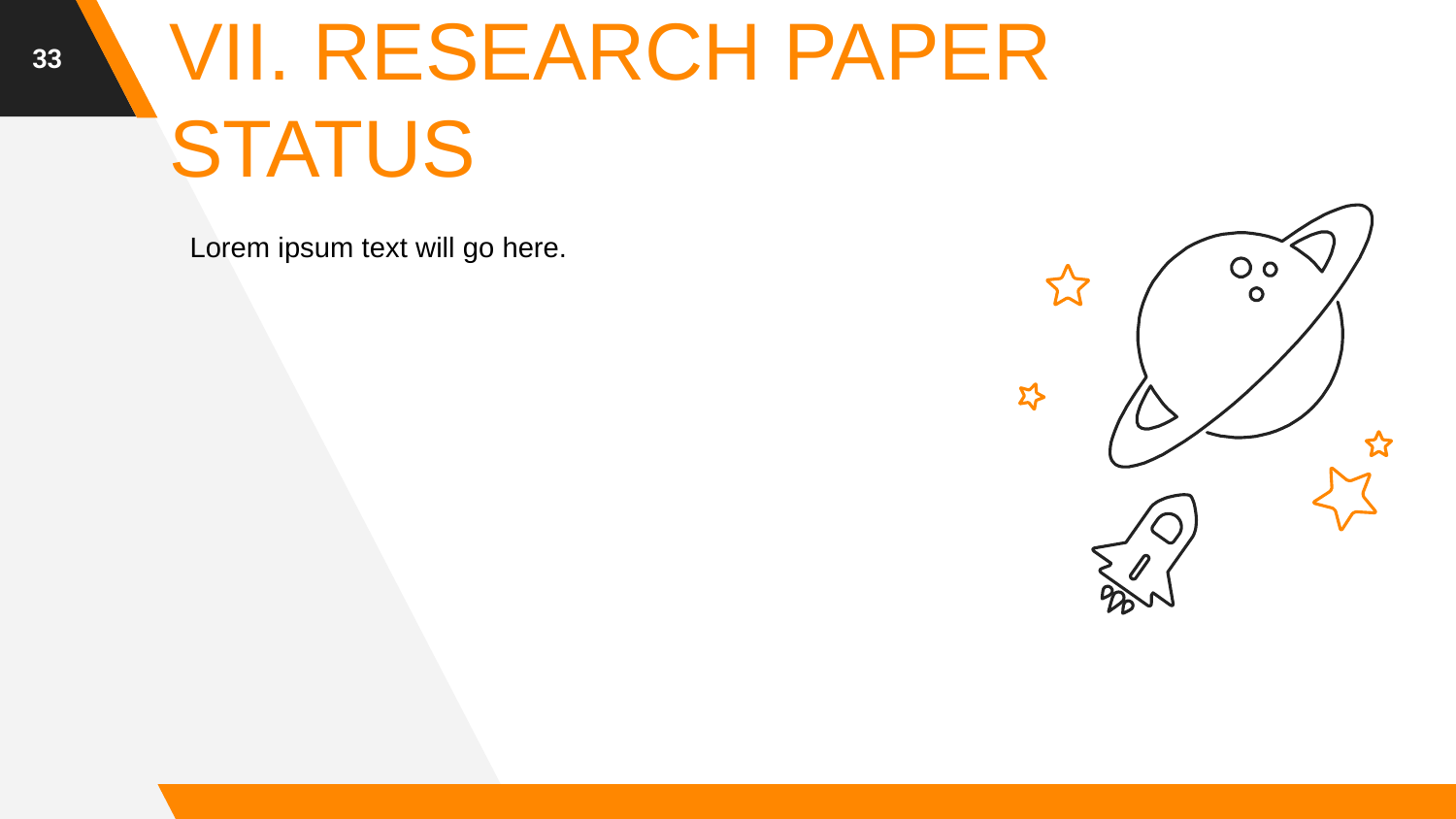

33
VII. RESEARCH PAPER STATUS

Lorem ipsum text will go here.